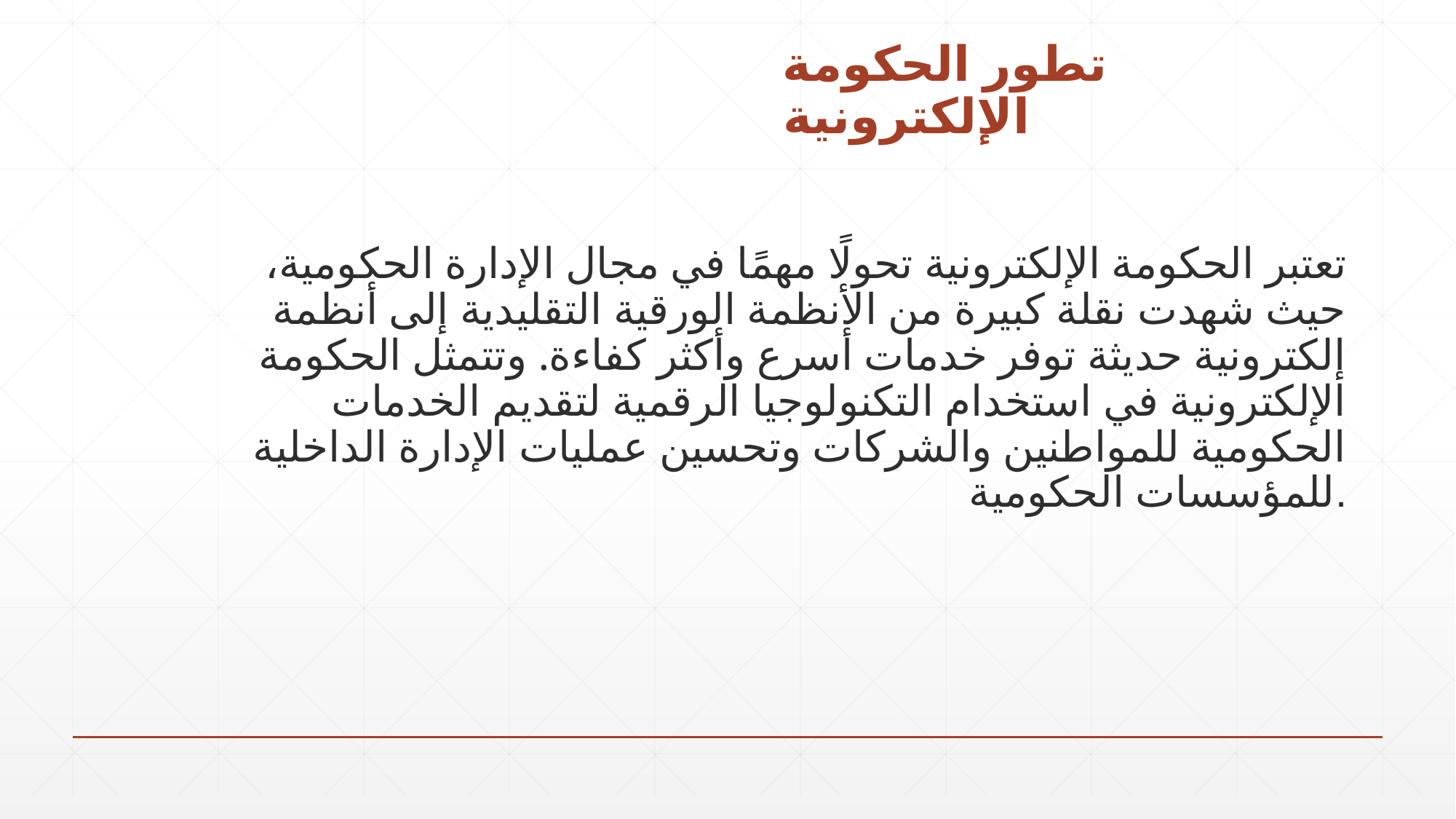

# تطور الحكومة الإلكترونية
تعتبر الحكومة الإلكترونية تحولًا مهمًا في مجال الإدارة الحكومية، حيث شهدت نقلة كبيرة من الأنظمة الورقية التقليدية إلى أنظمة إلكترونية حديثة توفر خدمات أسرع وأكثر كفاءة. وتتمثل الحكومة الإلكترونية في استخدام التكنولوجيا الرقمية لتقديم الخدمات الحكومية للمواطنين والشركات وتحسين عمليات الإدارة الداخلية للمؤسسات الحكومية.